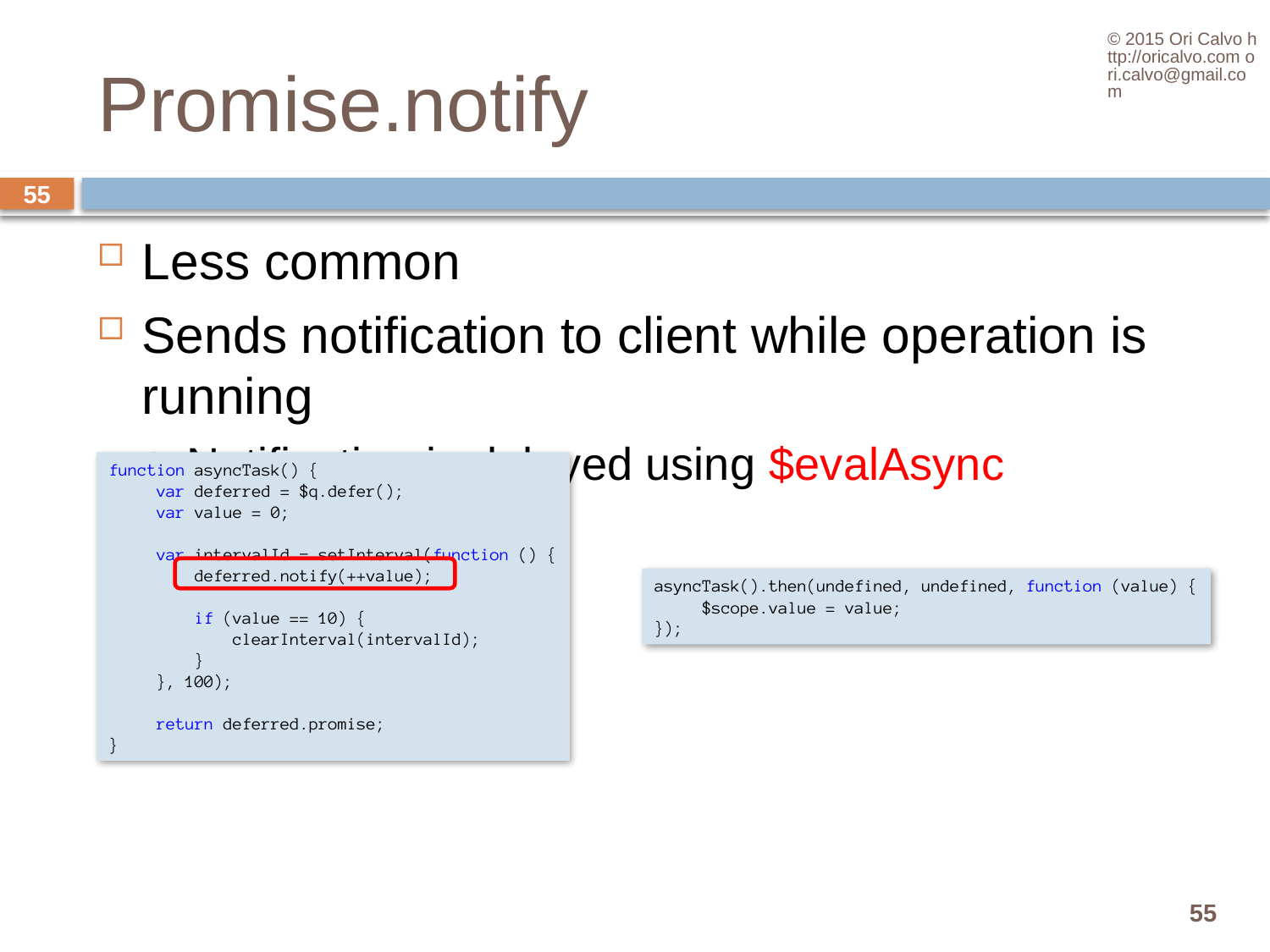

© 2015 Ori Calvo http://oricalvo.com ori.calvo@gmail.com
# Promise.notify
55
Less common
Sends notification to client while operation is running
Notification is delayed using $evalAsync
function asyncTask() {
     var deferred = $q.defer();
     var value = 0;

     var intervalId = setInterval(function () {
         deferred.notify(++value);

         if (value == 10) {
             clearInterval(intervalId);
         }
     }, 100);

     return deferred.promise;
}

asyncTask().then(undefined, undefined, function (value) {
     $scope.value = value;
});